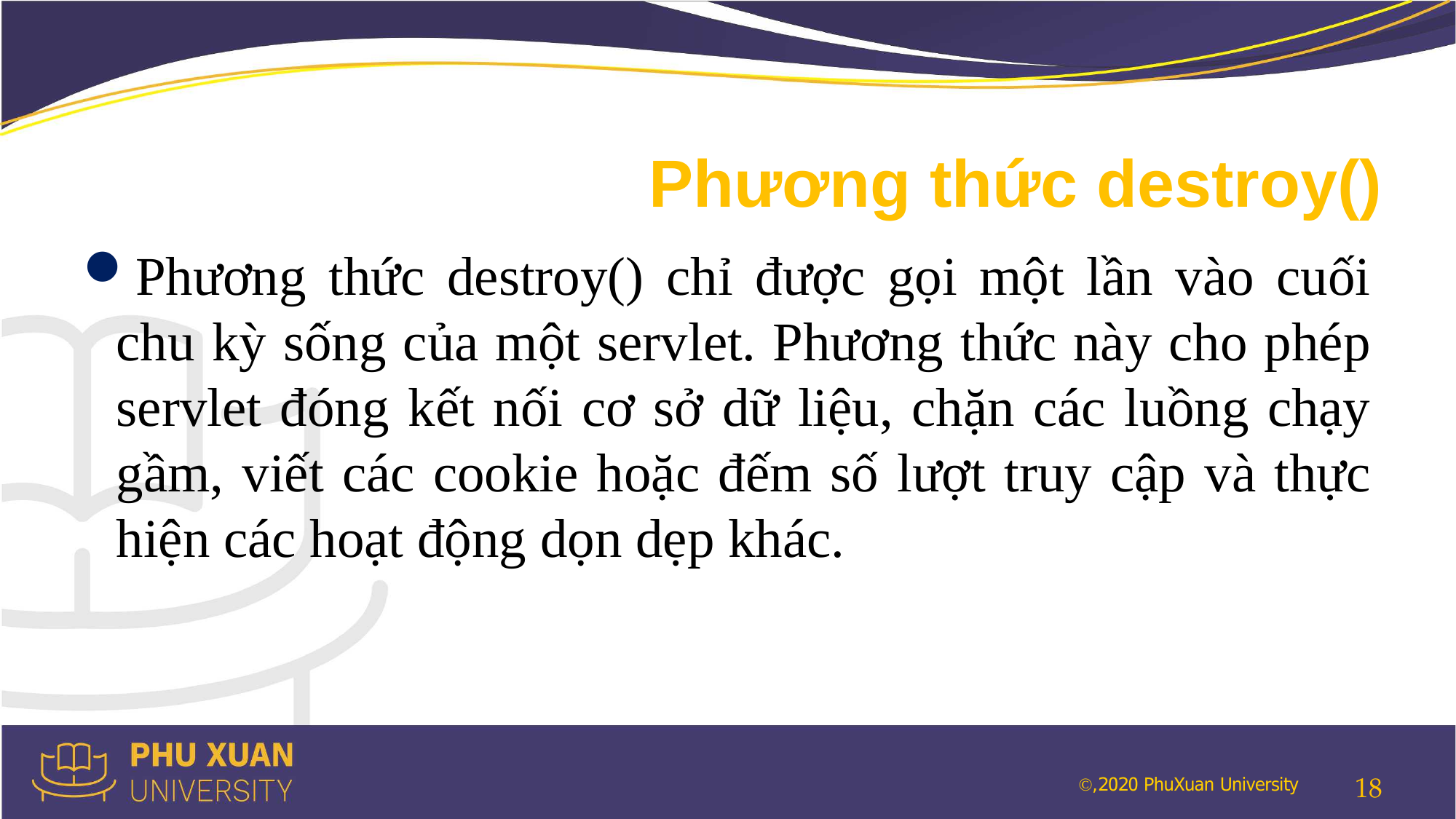

# Phương thức destroy()
Phương thức destroy() chỉ được gọi một lần vào cuối chu kỳ sống của một servlet. Phương thức này cho phép servlet đóng kết nối cơ sở dữ liệu, chặn các luồng chạy gầm, viết các cookie hoặc đếm số lượt truy cập và thực hiện các hoạt động dọn dẹp khác.

18